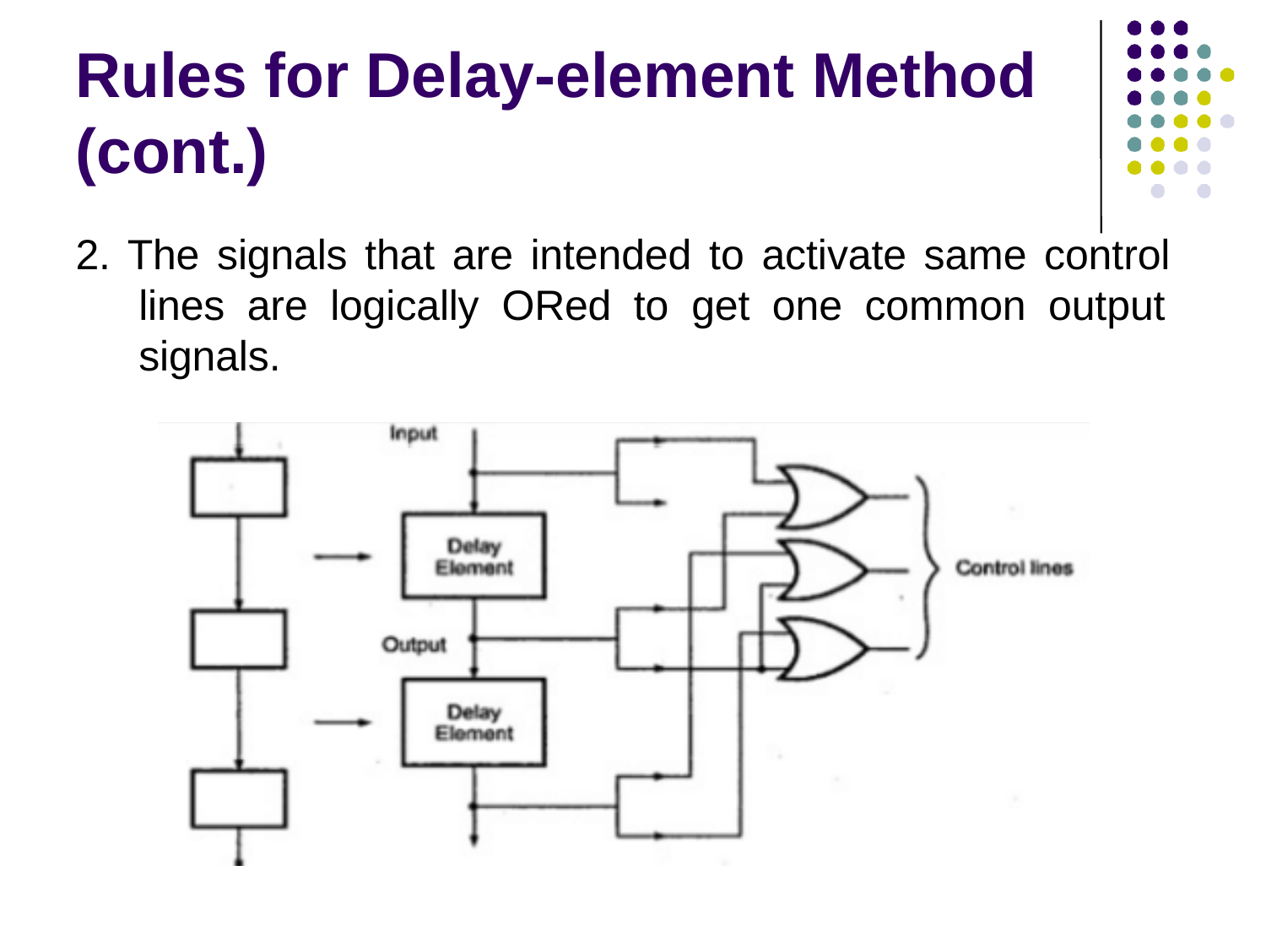

# Rules for Delay-element Method  (cont.)
2. The signals that are intended to activate same control  lines are logically ORed to get one common output  signals.